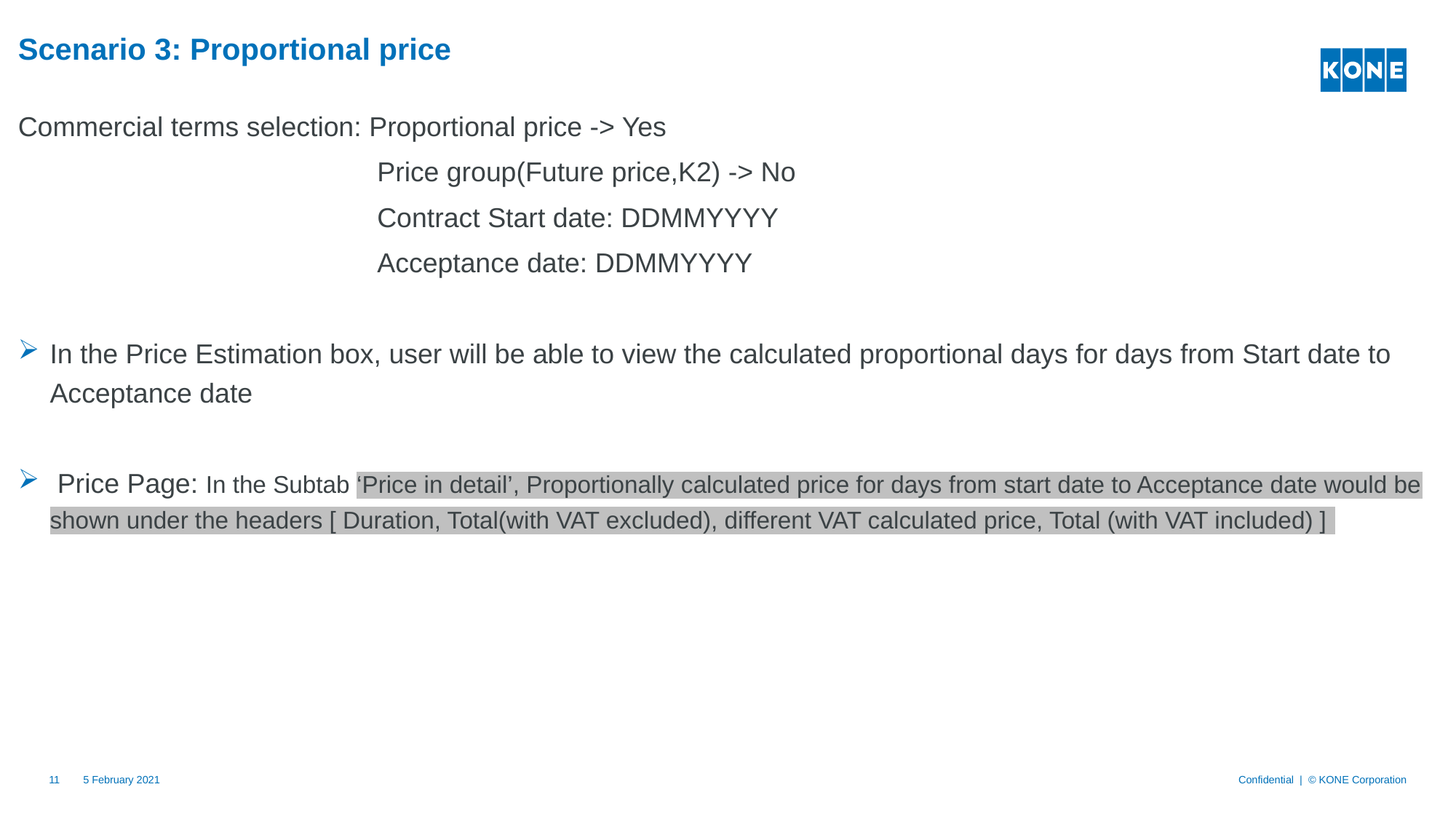

# Scenario 3: Proportional price
Commercial terms selection: Proportional price -> Yes
                                               Price group(Future price,K2) -> No
                                               Contract Start date: DDMMYYYY
                                               Acceptance date: DDMMYYYY

In the Price Estimation box, user will be able to view the calculated proportional days for days from Start date to Acceptance date

 Price Page: In the Subtab ‘Price in detail’, Proportionally calculated price for days from start date to Acceptance date would be shown under the headers [ Duration, Total(with VAT excluded), different VAT calculated price, Total (with VAT included) ]

11
5 February 2021
Confidential  |  © KONE Corporation